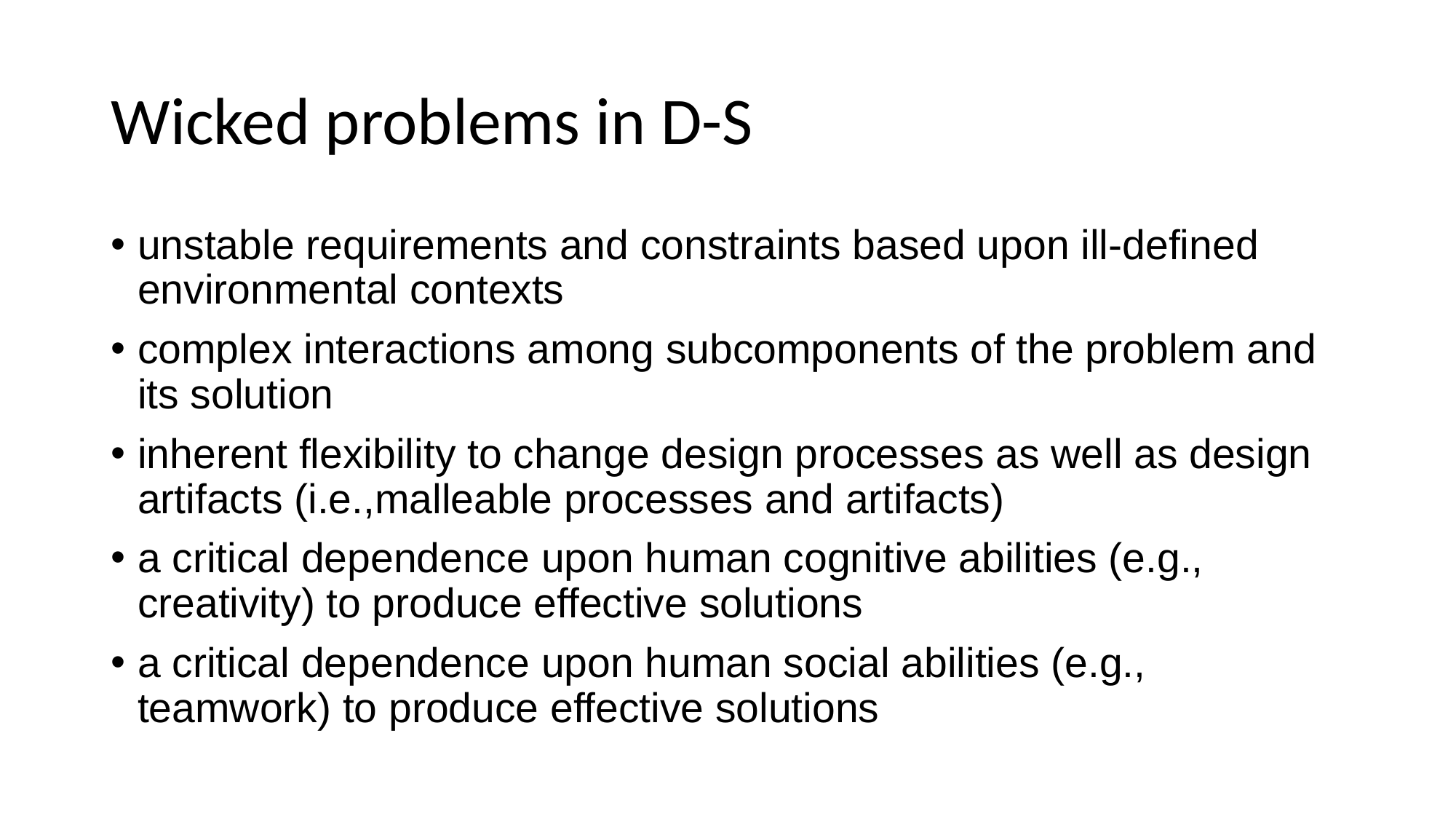

# Wicked problems in D-S
unstable requirements and constraints based upon ill-defined environmental contexts
complex interactions among subcomponents of the problem and its solution
inherent flexibility to change design processes as well as design artifacts (i.e.,malleable processes and artifacts)
a critical dependence upon human cognitive abilities (e.g., creativity) to produce effective solutions
a critical dependence upon human social abilities (e.g., teamwork) to produce effective solutions